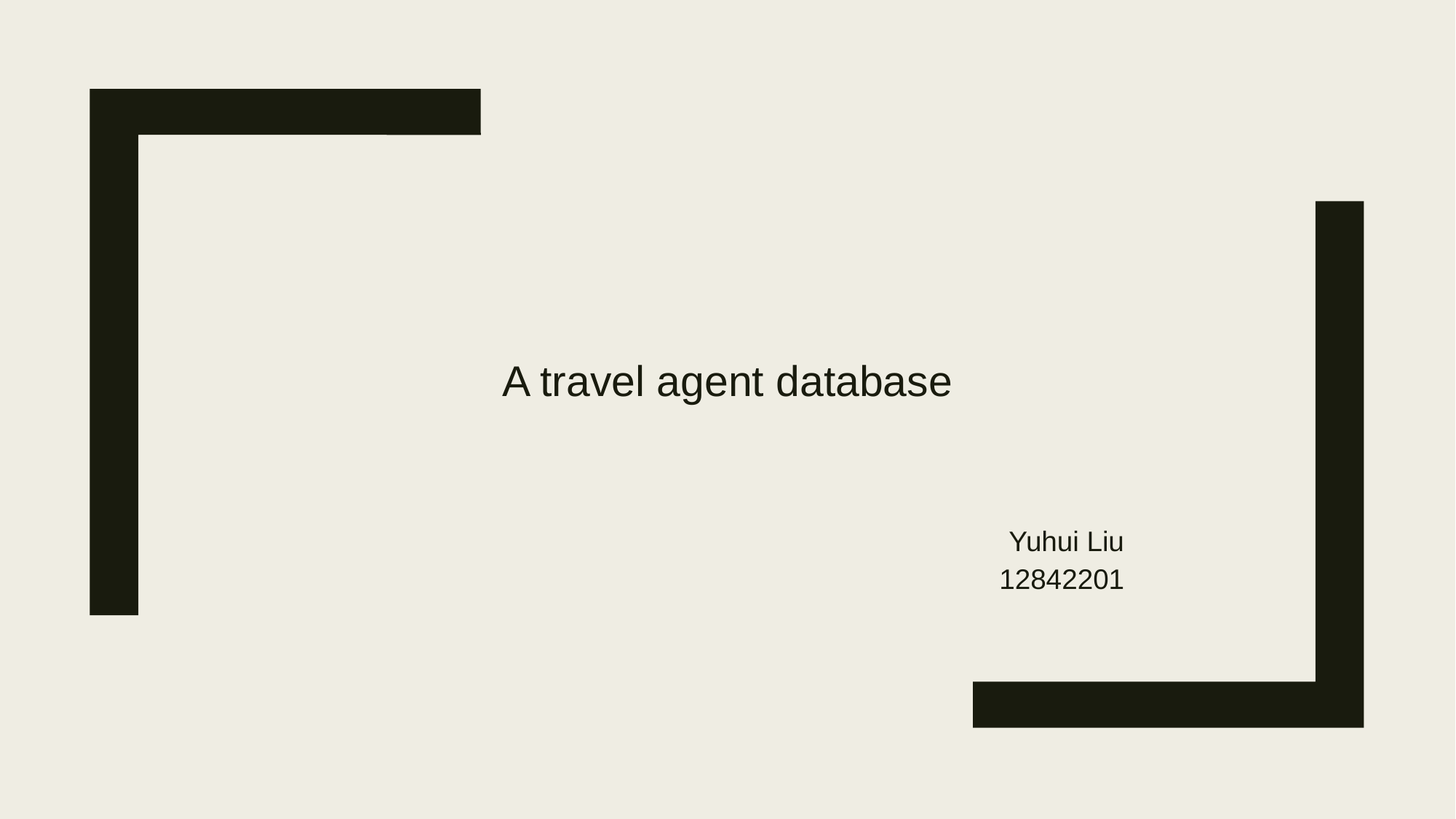

#
A travel agent database

Yuhui Liu
12842201